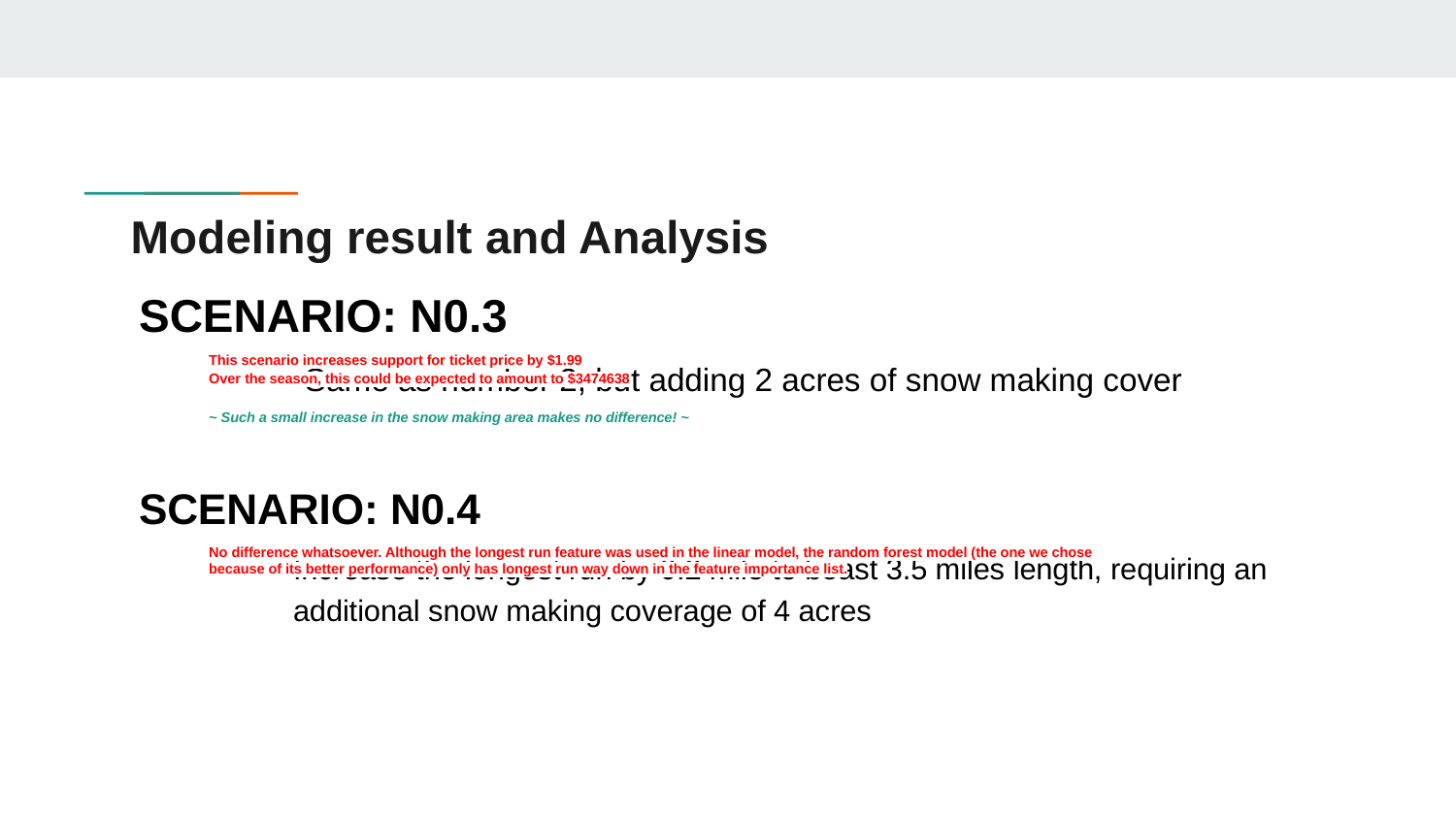

# Modeling result and Analysis

SCENARIO: N0.3
Same as number 2, but adding 2 acres of snow making cover

This scenario increases support for ticket price by $1.99
Over the season, this could be expected to amount to $3474638
~ Such a small increase in the snow making area makes no difference! ~
SCENARIO: N0.4
Increase the longest run by 0.2 mile to boast 3.5 miles length, requiring an additional snow making coverage of 4 acres

No difference whatsoever. Although the longest run feature was used in the linear model, the random forest model (the one we chose because of its better performance) only has longest run way down in the feature importance list.